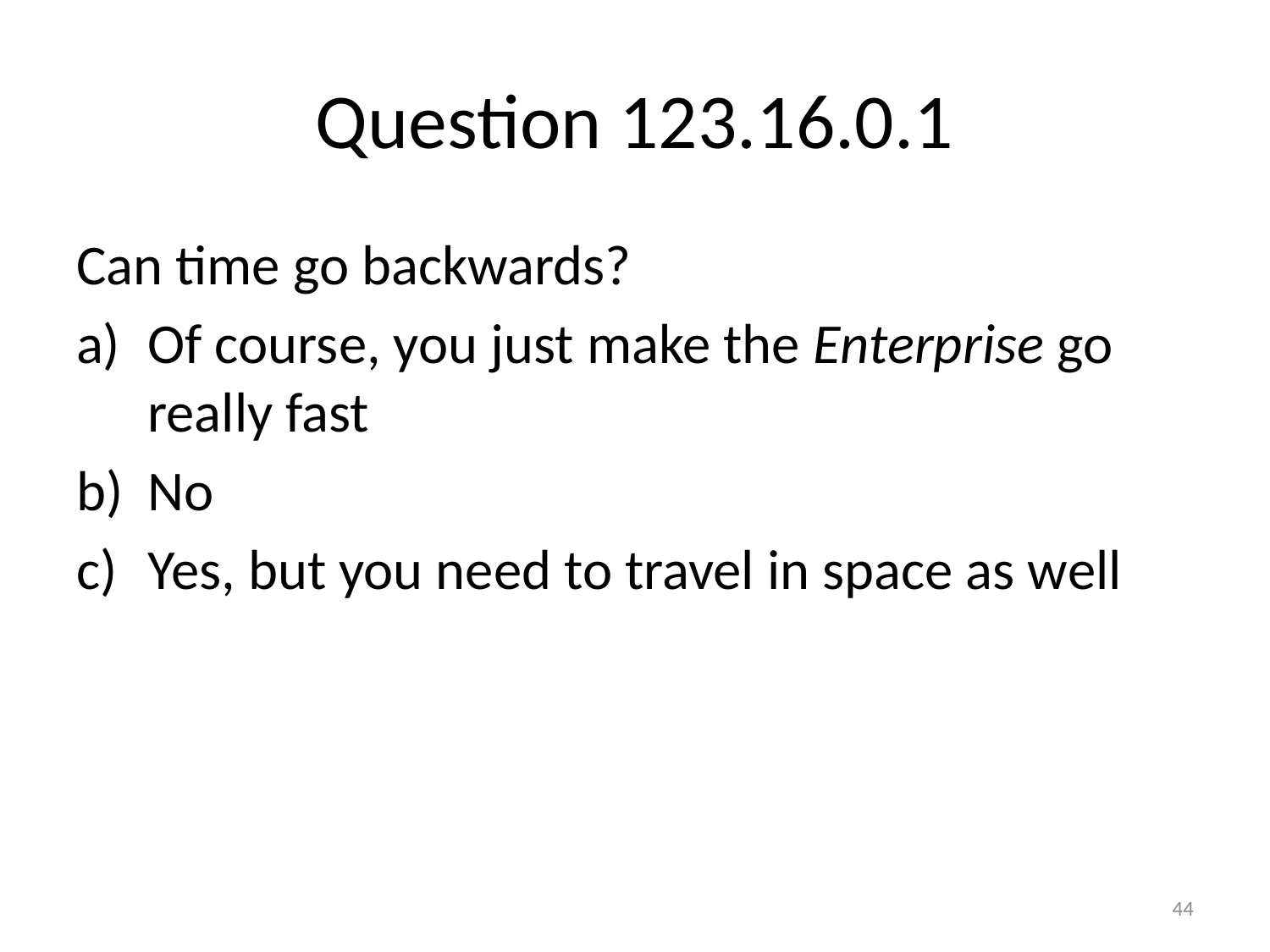

# Question 123.16.0.1
Can time go backwards?
Of course, you just make the Enterprise go really fast
No
Yes, but you need to travel in space as well
44